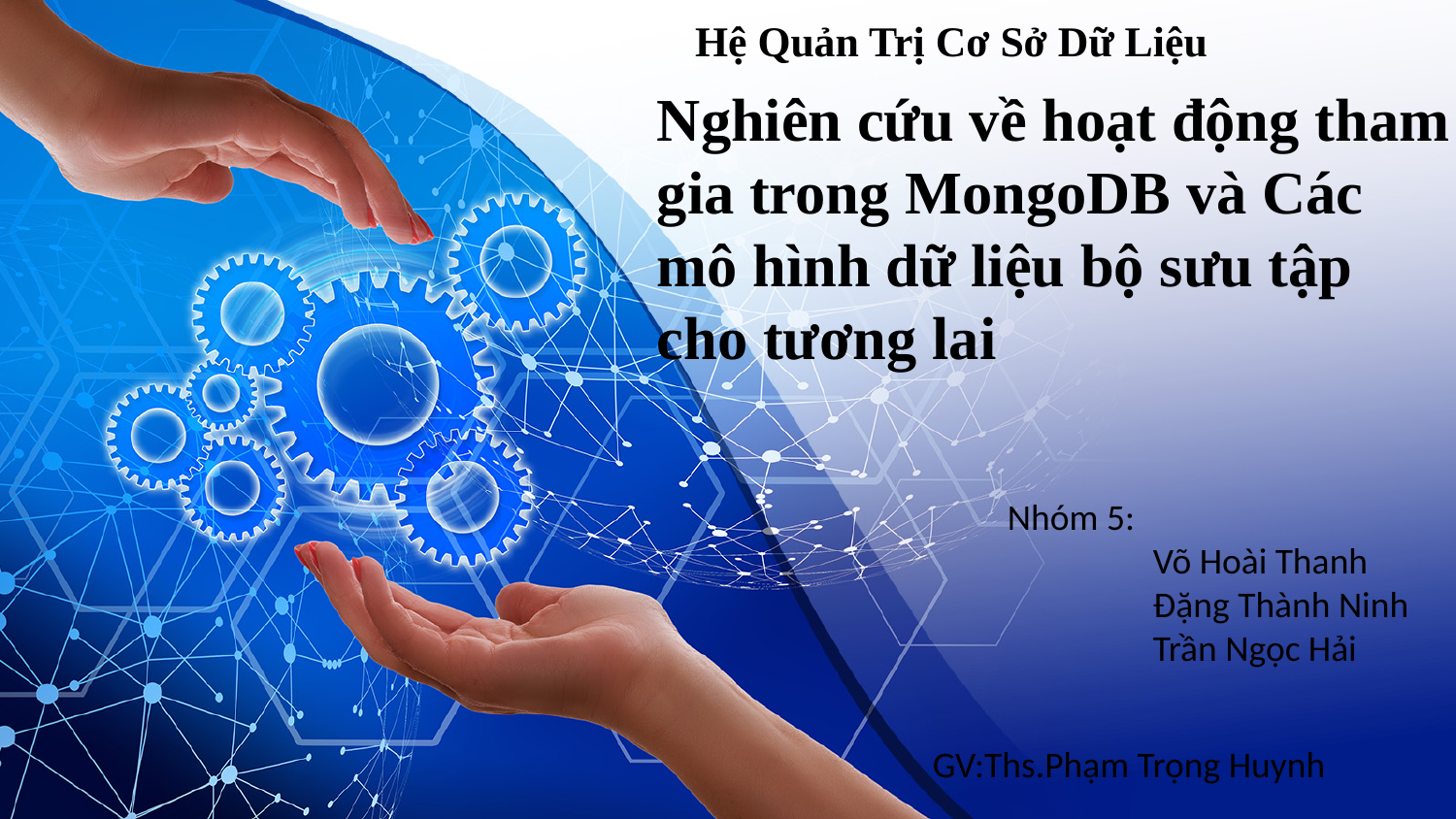

Hệ Quản Trị Cơ Sở Dữ Liệu
Nghiên cứu về hoạt động tham gia trong MongoDB và Các mô hình dữ liệu bộ sưu tập cho tương lai
Nhóm 5:
	Võ Hoài Thanh
	Đặng Thành Ninh
	Trần Ngọc Hải
GV:Ths.Phạm Trọng Huynh